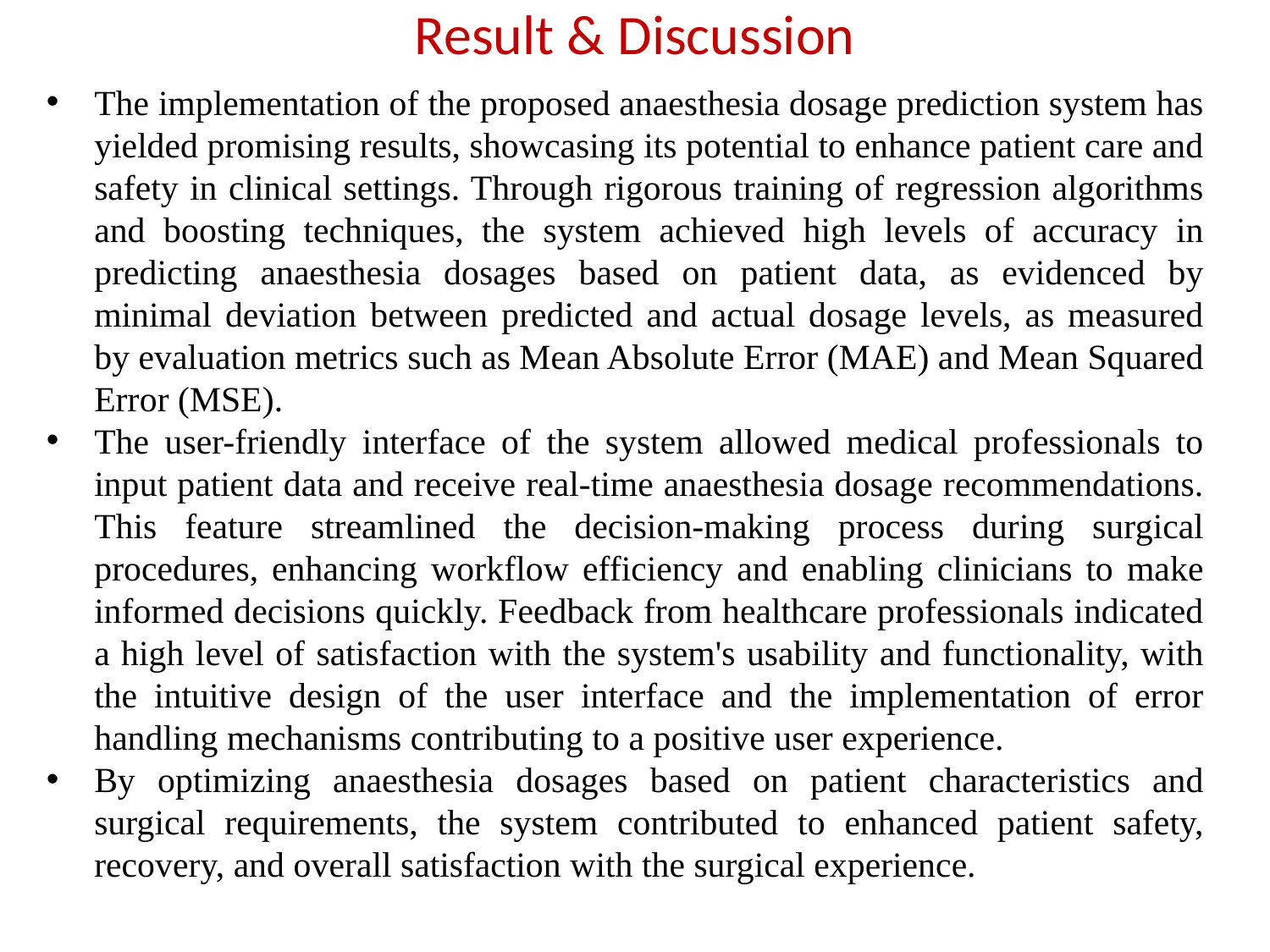

# Result & Discussion
The implementation of the proposed anaesthesia dosage prediction system has yielded promising results, showcasing its potential to enhance patient care and safety in clinical settings. Through rigorous training of regression algorithms and boosting techniques, the system achieved high levels of accuracy in predicting anaesthesia dosages based on patient data, as evidenced by minimal deviation between predicted and actual dosage levels, as measured by evaluation metrics such as Mean Absolute Error (MAE) and Mean Squared Error (MSE).
The user-friendly interface of the system allowed medical professionals to input patient data and receive real-time anaesthesia dosage recommendations. This feature streamlined the decision-making process during surgical procedures, enhancing workflow efficiency and enabling clinicians to make informed decisions quickly. Feedback from healthcare professionals indicated a high level of satisfaction with the system's usability and functionality, with the intuitive design of the user interface and the implementation of error handling mechanisms contributing to a positive user experience.
By optimizing anaesthesia dosages based on patient characteristics and surgical requirements, the system contributed to enhanced patient safety, recovery, and overall satisfaction with the surgical experience.